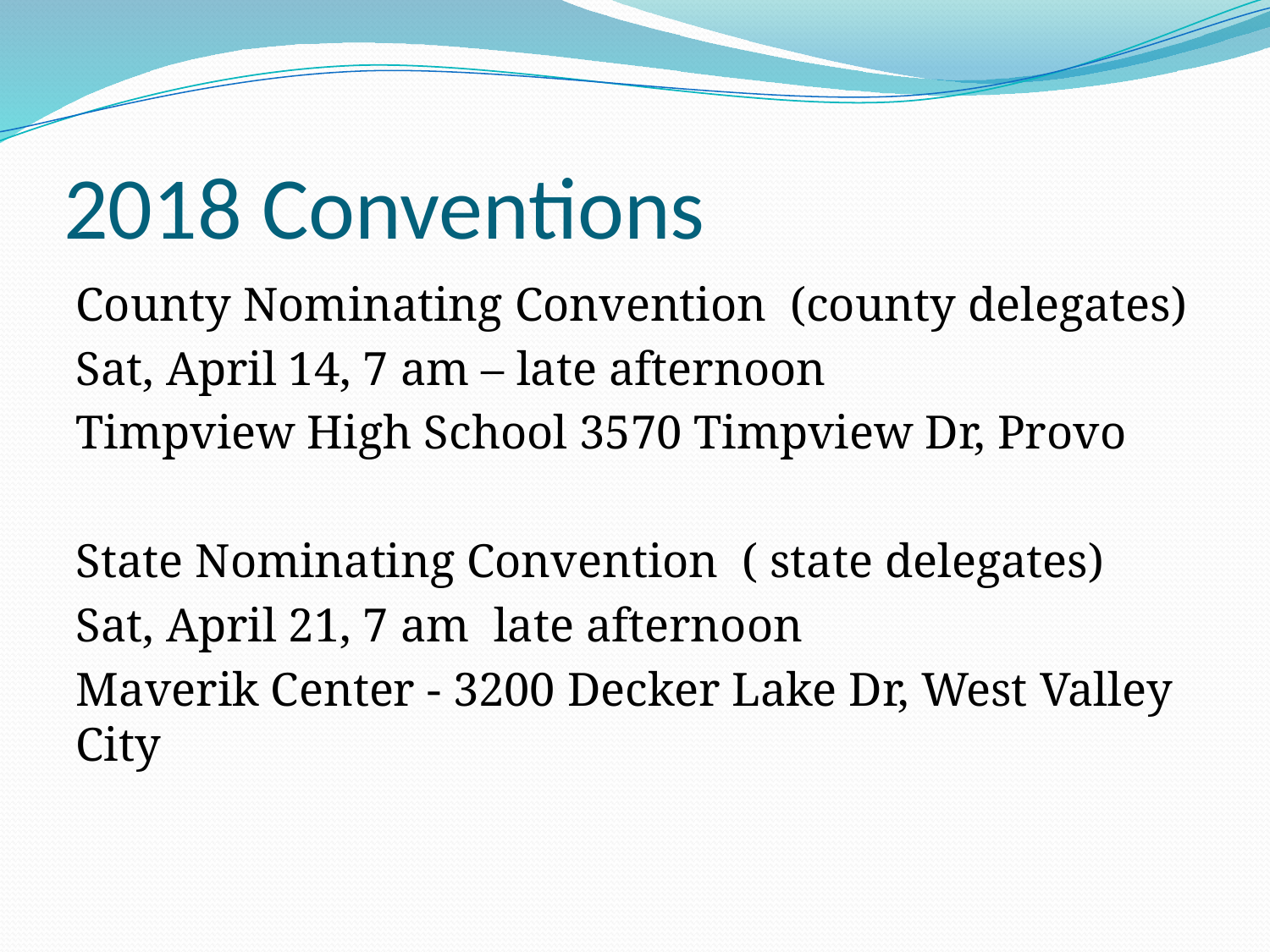

# 2018 Conventions
County Nominating Convention  (county delegates)
Sat, April 14, 7 am – late afternoon
Timpview High School 3570 Timpview Dr, Provo

State Nominating Convention  ( state delegates)
Sat, April 21, 7 am  late afternoon
Maverik Center - 3200 Decker Lake Dr, West Valley City